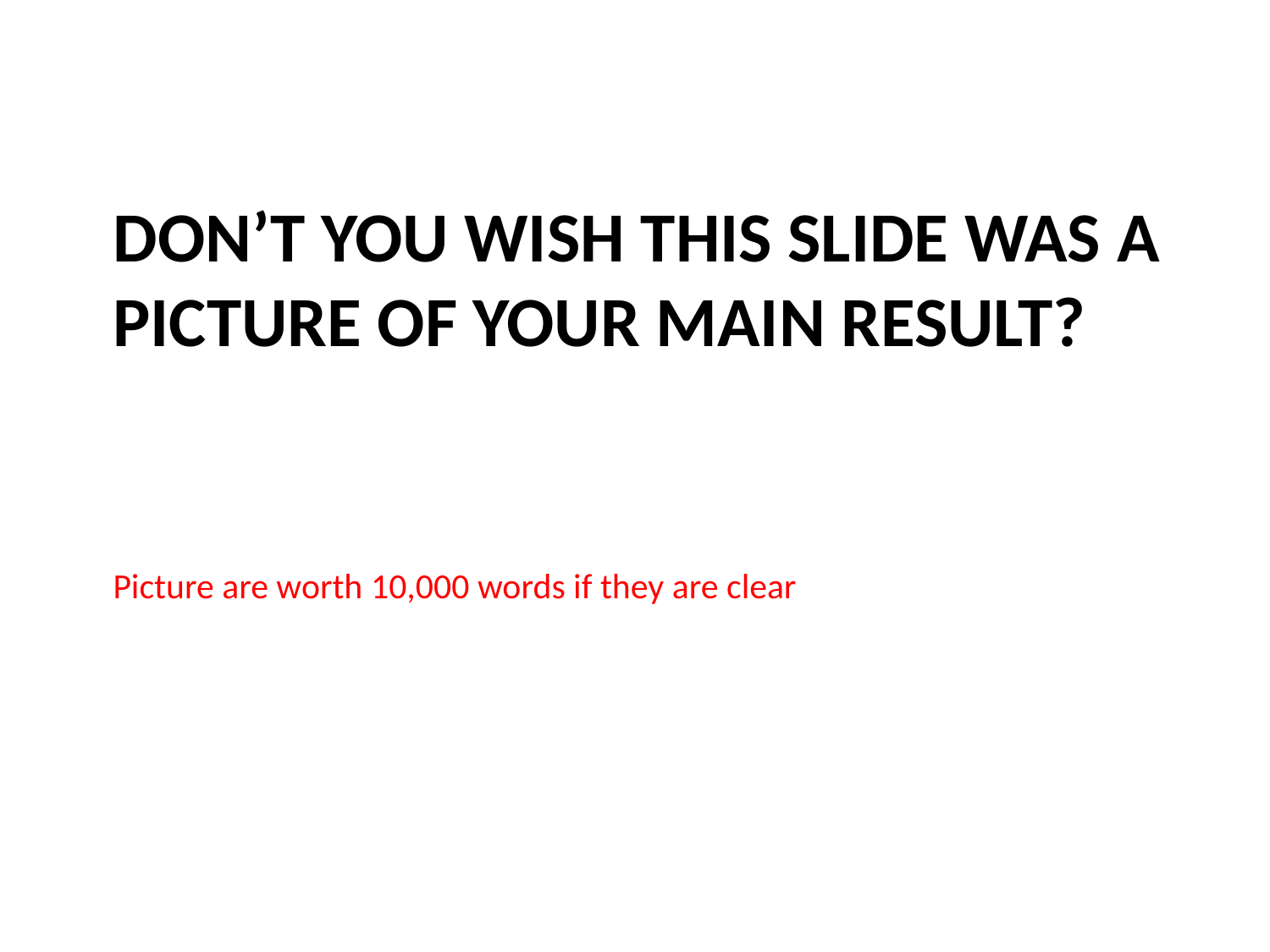

# Don’t you wish this slide was a picture of your main result?
Picture are worth 10,000 words if they are clear